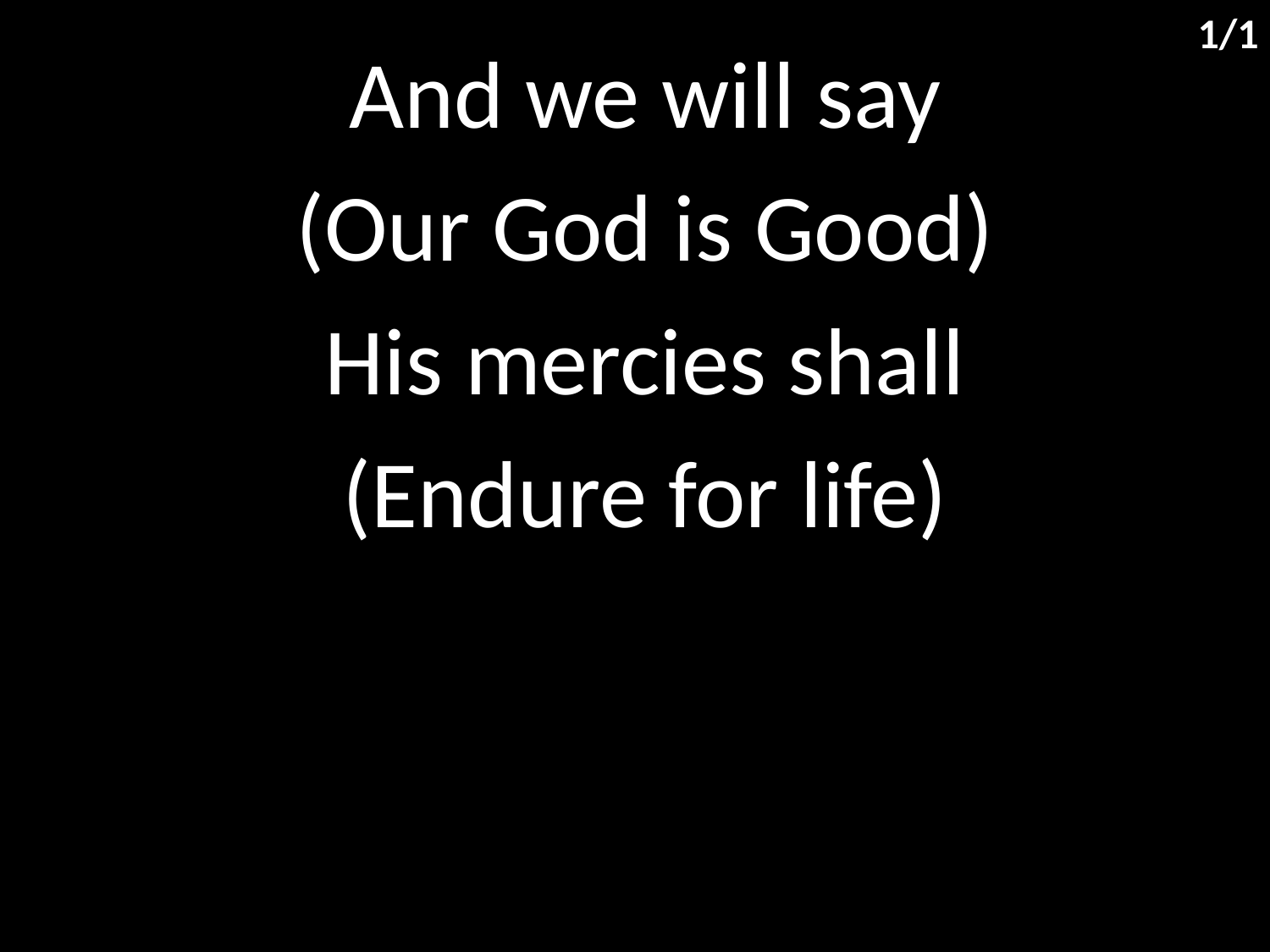

1/1
And we will say
(Our God is Good)
His mercies shall
(Endure for life)